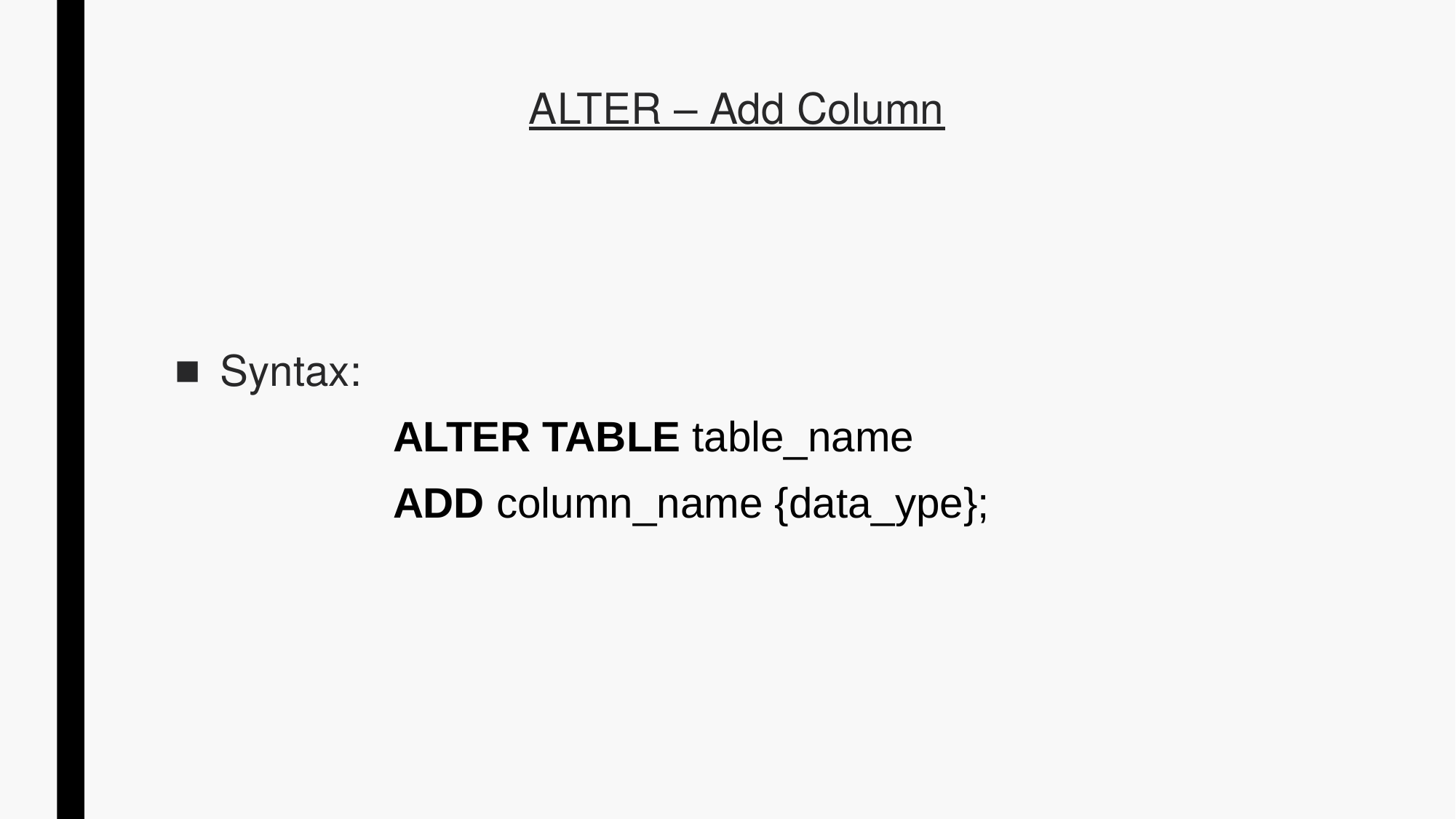

# ALTER – Add Column

Syntax:
		ALTER TABLE table_name
		ADD column_name {data_ype};